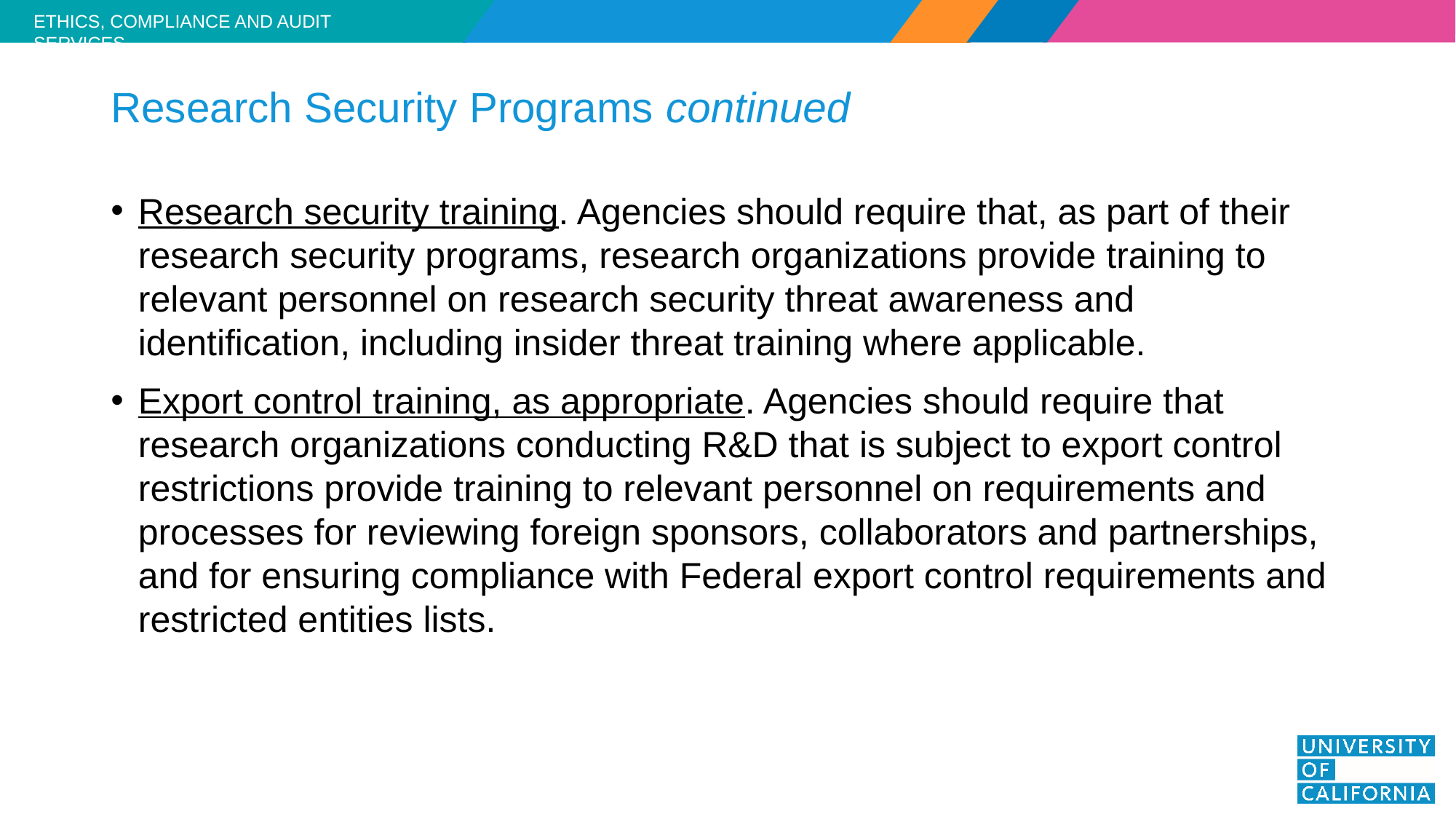

# Research Security Programs continued
Research security training. Agencies should require that, as part of their research security programs, research organizations provide training to relevant personnel on research security threat awareness and identification, including insider threat training where applicable.
Export control training, as appropriate. Agencies should require that research organizations conducting R&D that is subject to export control restrictions provide training to relevant personnel on requirements and processes for reviewing foreign sponsors, collaborators and partnerships, and for ensuring compliance with Federal export control requirements and restricted entities lists.